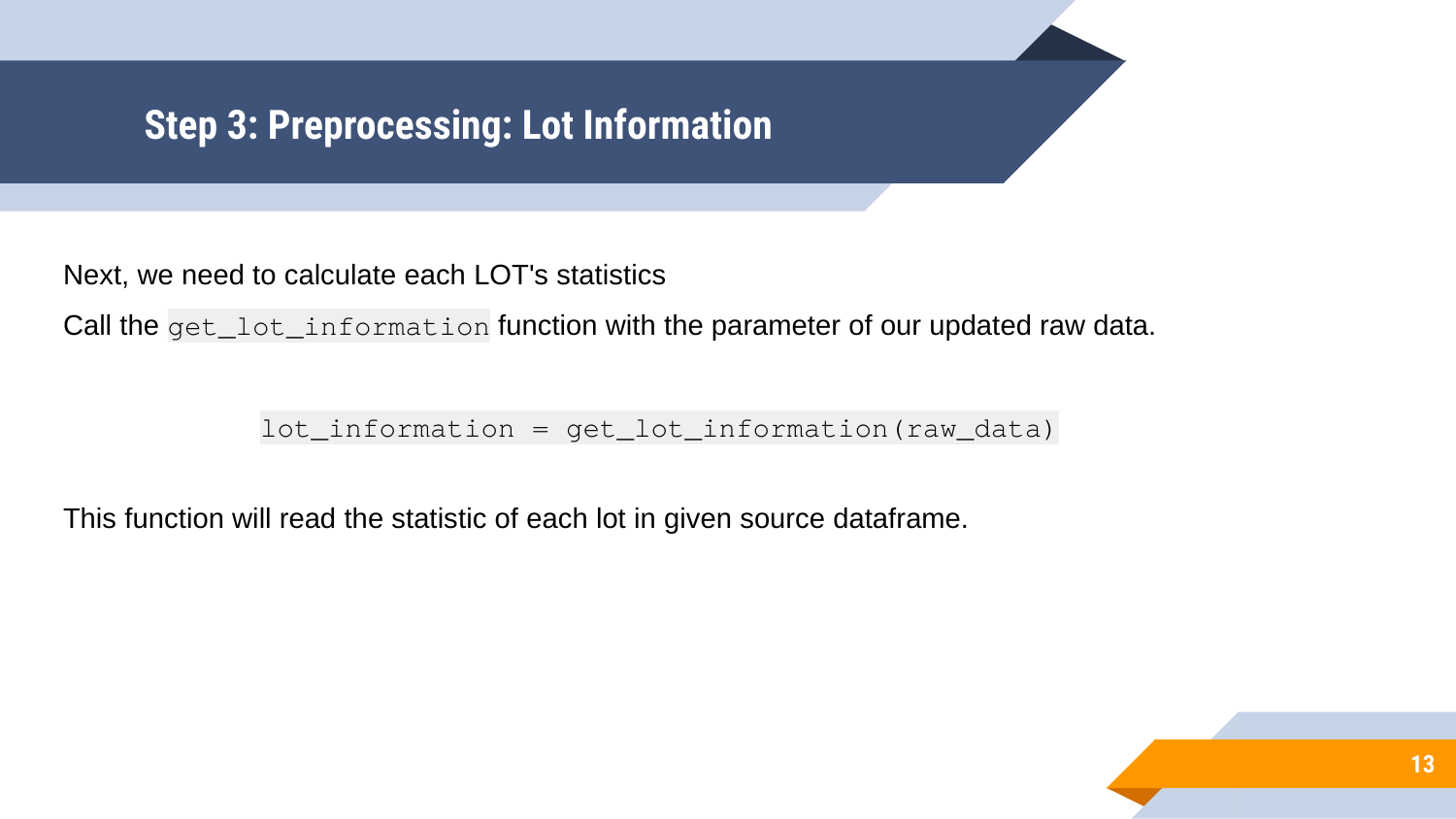

# Step 3: Preprocessing: Lot Information
Next, we need to calculate each LOT's statistics
Call the get_lot_information function with the parameter of our updated raw data.

lot_information = get_lot_information(raw_data)

This function will read the statistic of each lot in given source dataframe.

13